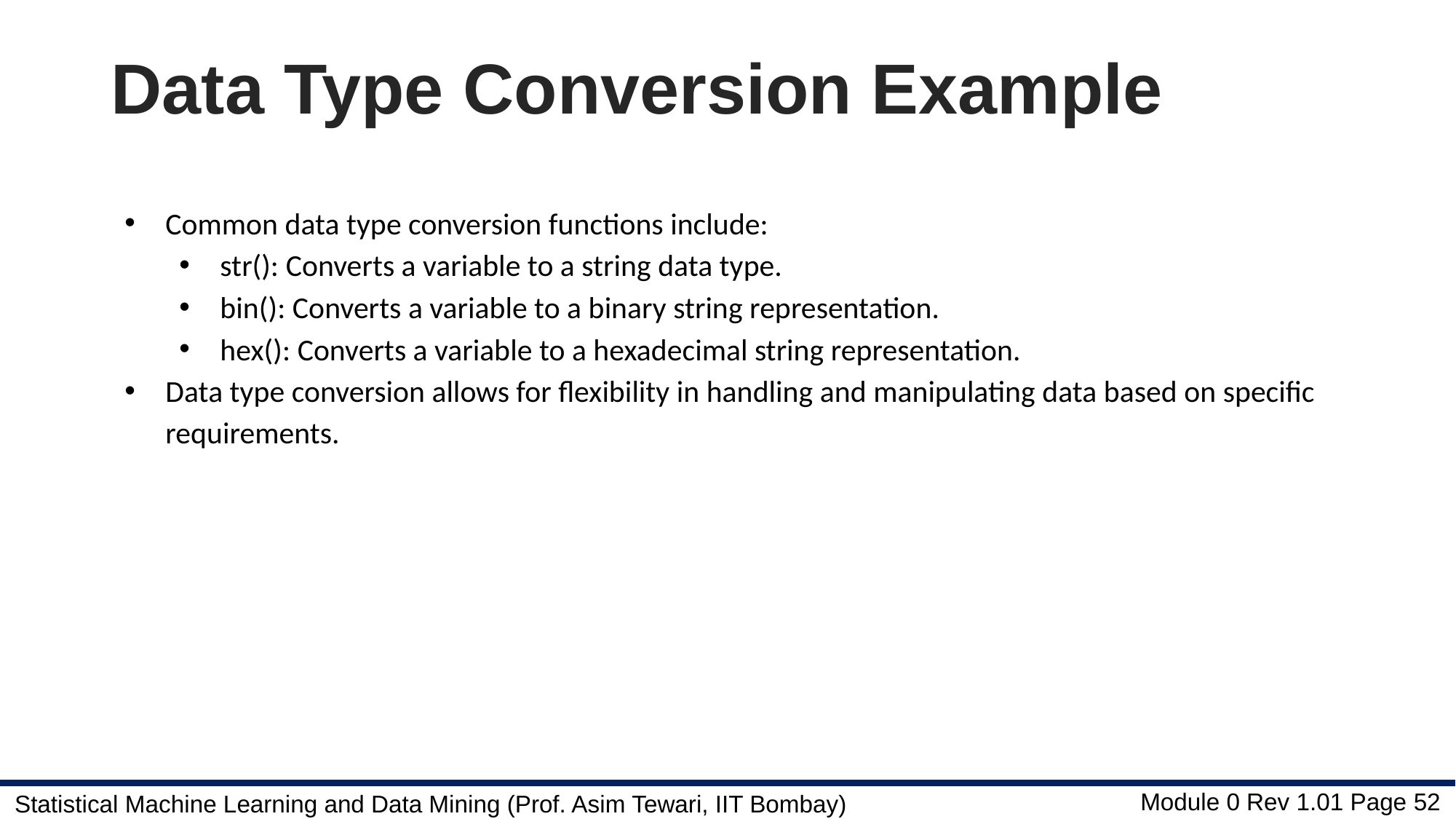

# Data Type Conversion Example
Common data type conversion functions include:
str(): Converts a variable to a string data type.
bin(): Converts a variable to a binary string representation.
hex(): Converts a variable to a hexadecimal string representation.
Data type conversion allows for flexibility in handling and manipulating data based on specific requirements.